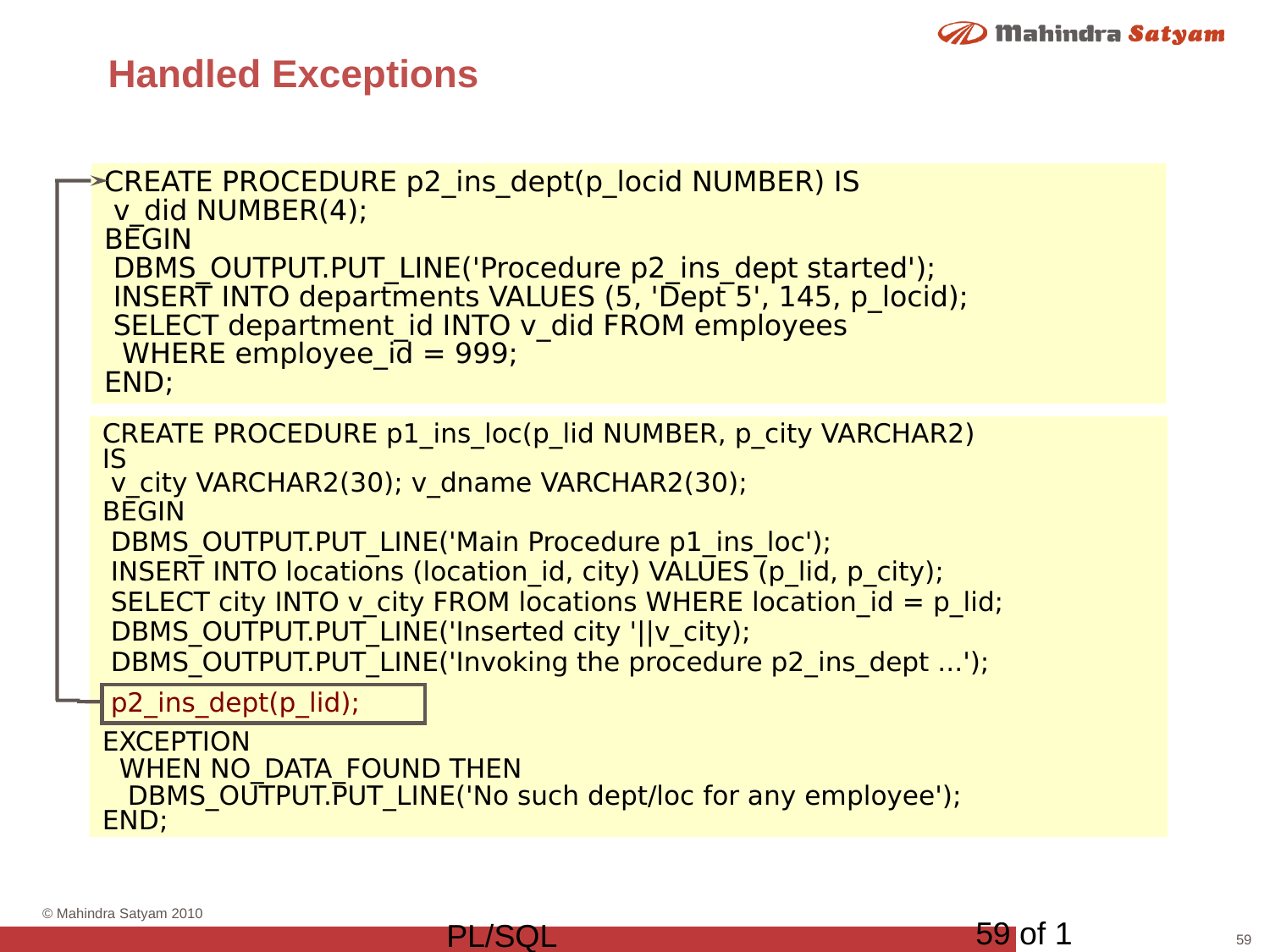

# Handled Exceptions
CREATE PROCEDURE p2_ins_dept(p_locid NUMBER) IS
 v_did NUMBER(4);
BEGIN
 DBMS_OUTPUT.PUT_LINE('Procedure p2_ins_dept started');
 INSERT INTO departments VALUES (5, 'Dept 5', 145, p_locid);
 SELECT department_id INTO v_did FROM employees
  WHERE employee_id = 999;
END;

CREATE PROCEDURE p1_ins_loc(p_lid NUMBER, p_city VARCHAR2)
IS
 v_city VARCHAR2(30); v_dname VARCHAR2(30);
BEGIN
 DBMS_OUTPUT.PUT_LINE('Main Procedure p1_ins_loc');
 INSERT INTO locations (location_id, city) VALUES (p_lid, p_city);
 SELECT city INTO v_city FROM locations WHERE location_id = p_lid;
 DBMS_OUTPUT.PUT_LINE('Inserted city '||v_city);
 DBMS_OUTPUT.PUT_LINE('Invoking the procedure p2_ins_dept ...');
 p2_ins_dept(p_lid);
EXCEPTION
  WHEN NO_DATA_FOUND THEN
   DBMS_OUTPUT.PUT_LINE('No such dept/loc for any employee');
END;

59 of 1
PL/SQL